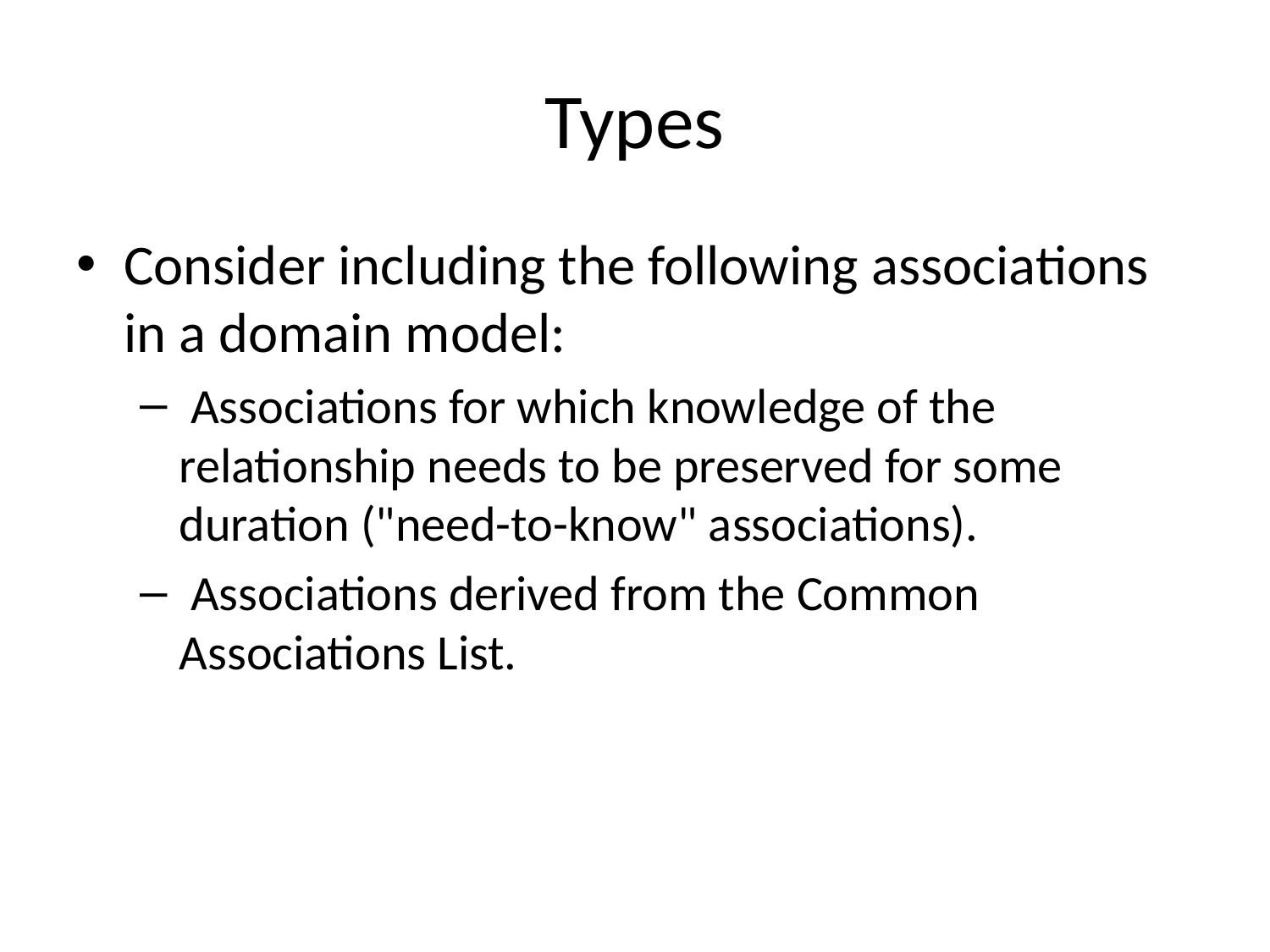

# Types
Consider including the following associations in a domain model:
 Associations for which knowledge of the relationship needs to be preserved for some duration ("need-to-know" associations).
 Associations derived from the Common Associations List.